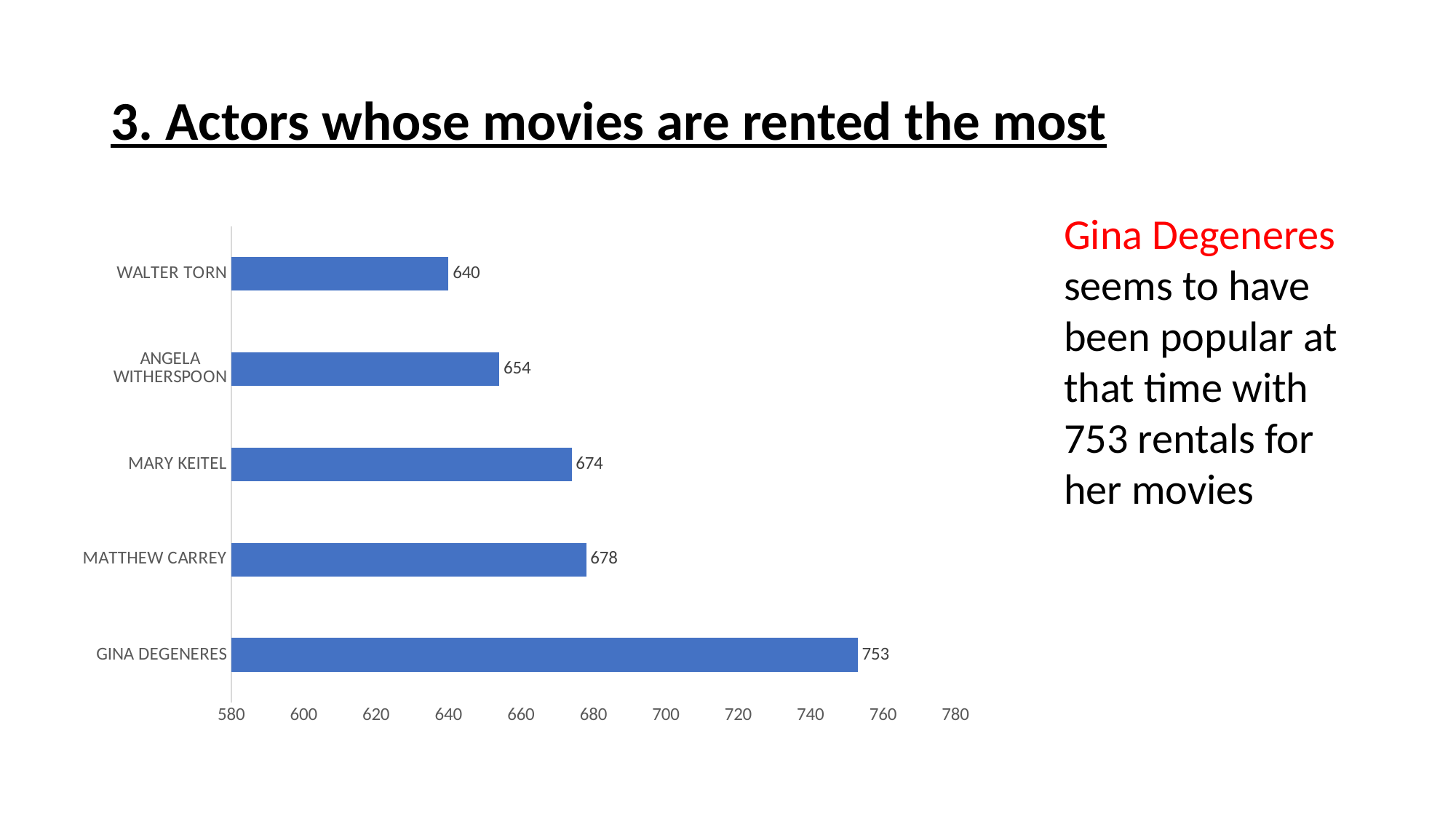

# 3. Actors whose movies are rented the most
Gina Degeneres seems to have been popular at that time with 753 rentals for her movies

### Chart

| Category | rental_count |
|---|---|
| GINA DEGENERES | 753.0 |
| MATTHEW CARREY | 678.0 |
| MARY KEITEL | 674.0 |
| ANGELA WITHERSPOON | 654.0 |
| WALTER TORN | 640.0 |